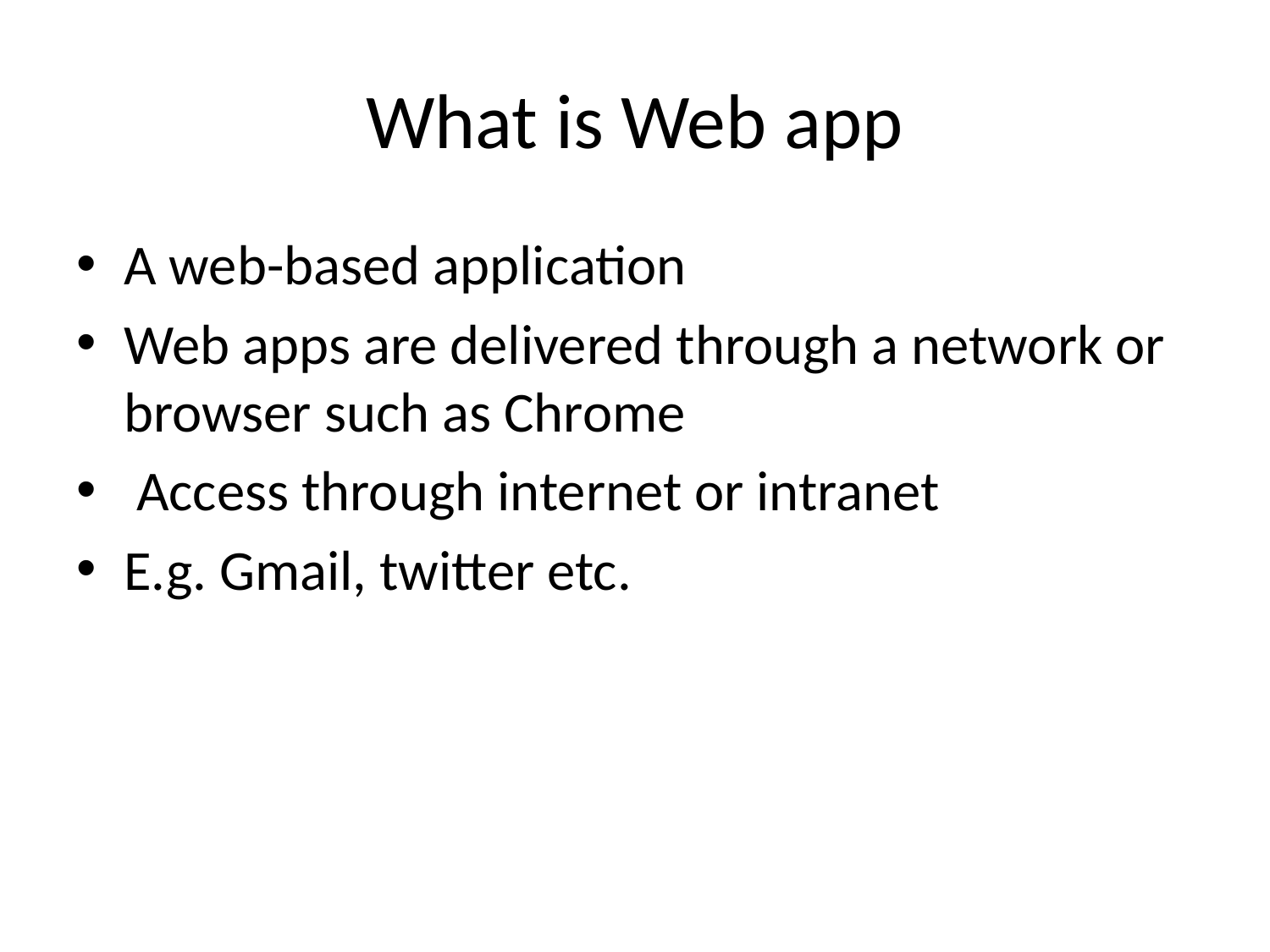

# What is Web app
A web-based application
Web apps are delivered through a network or  browser such as Chrome
 Access through internet or intranet
E.g. Gmail, twitter etc.